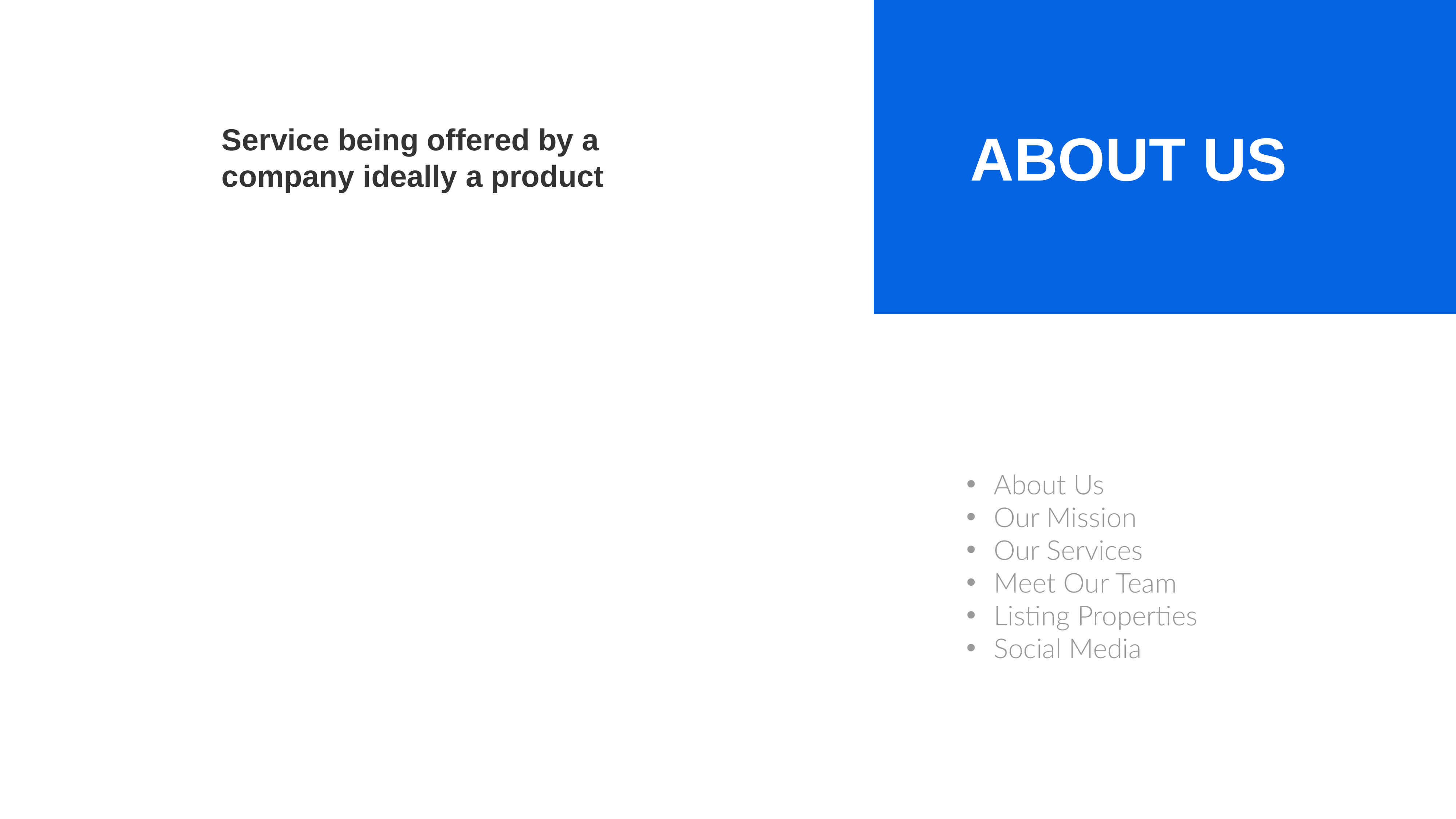

Service being offered by a company ideally a product
ABOUT US

About Us
Our Mission
Our Services
Meet Our Team
Listing Properties
Social Media